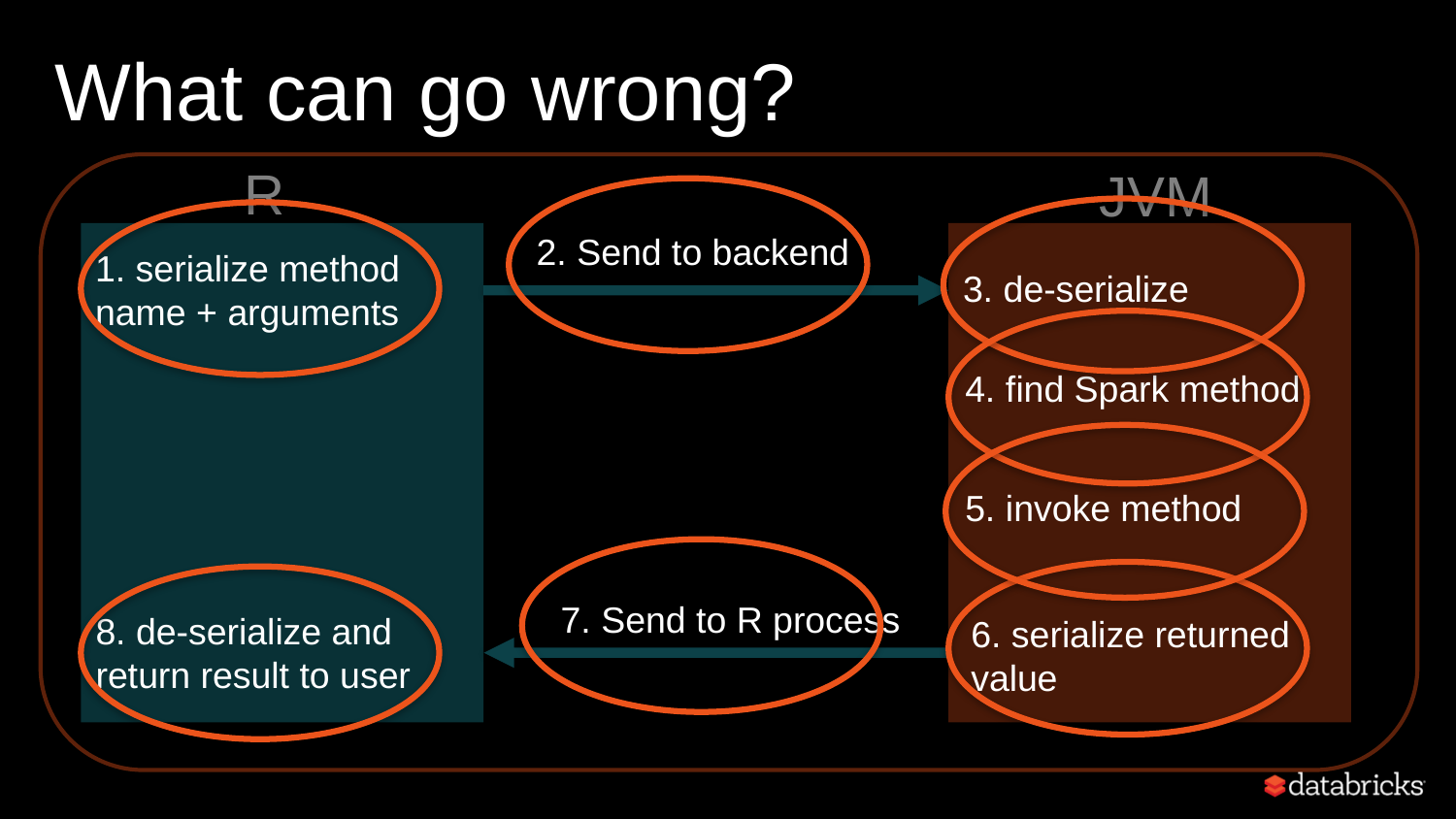

# What can go wrong?
R
JVM

2. Send to backend

1. serialize method name + arguments
3. de-serialize

4. find Spark method

5. invoke method

7. Send to R process
8. de-serialize and return result to user
6. serialize returned value